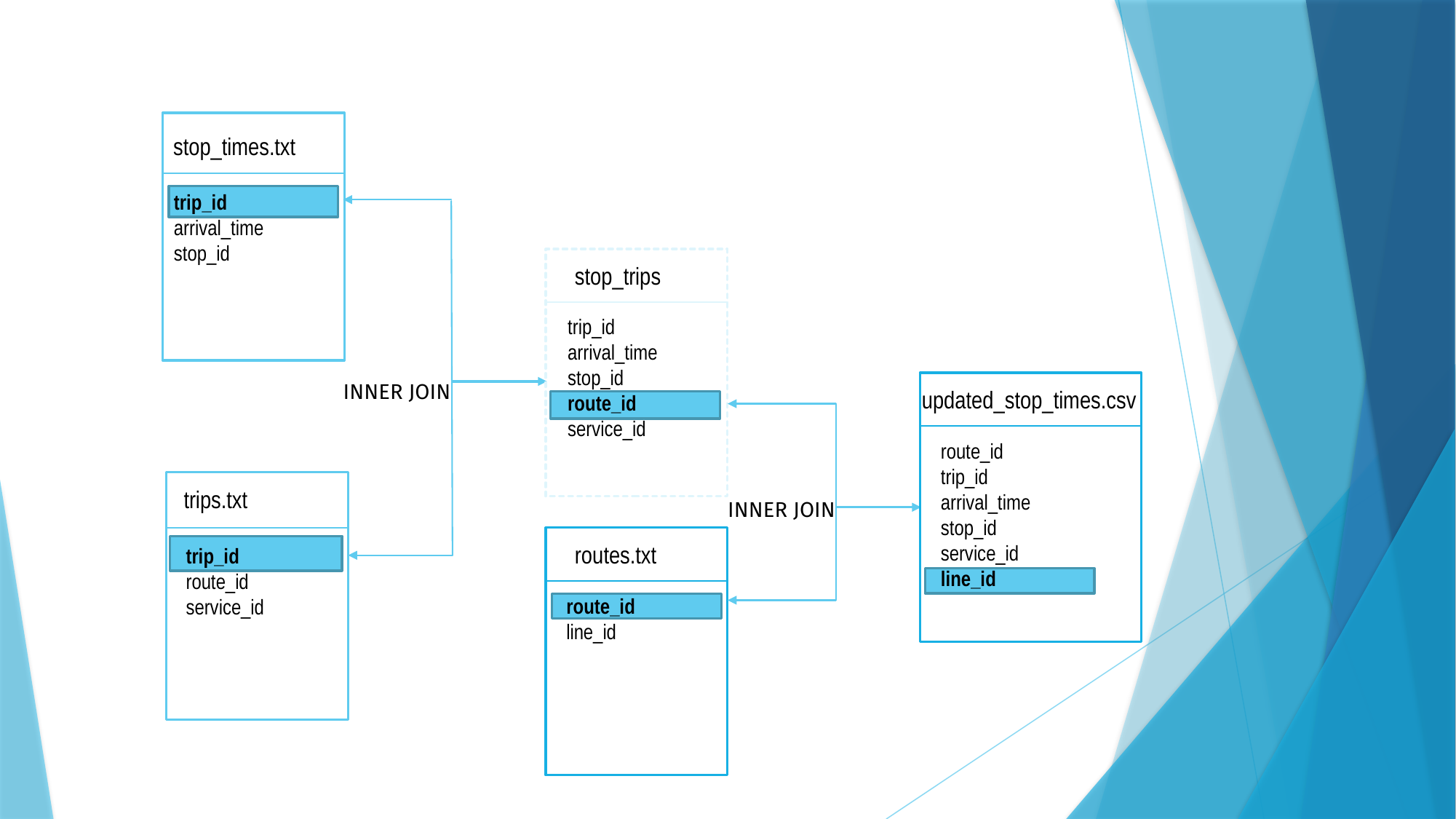

stop_times.txt
trip_id
arrival_time
stop_id

stop_trips
trip_id
arrival_time
stop_id
route_id
service_id

INNER JOIN
updated_stop_times.csv

route_id
trip_id
arrival_time
stop_id
service_id
line_id

trips.txt
INNER JOIN

routes.txt

trip_id
route_id
service_id

route_id
line_id